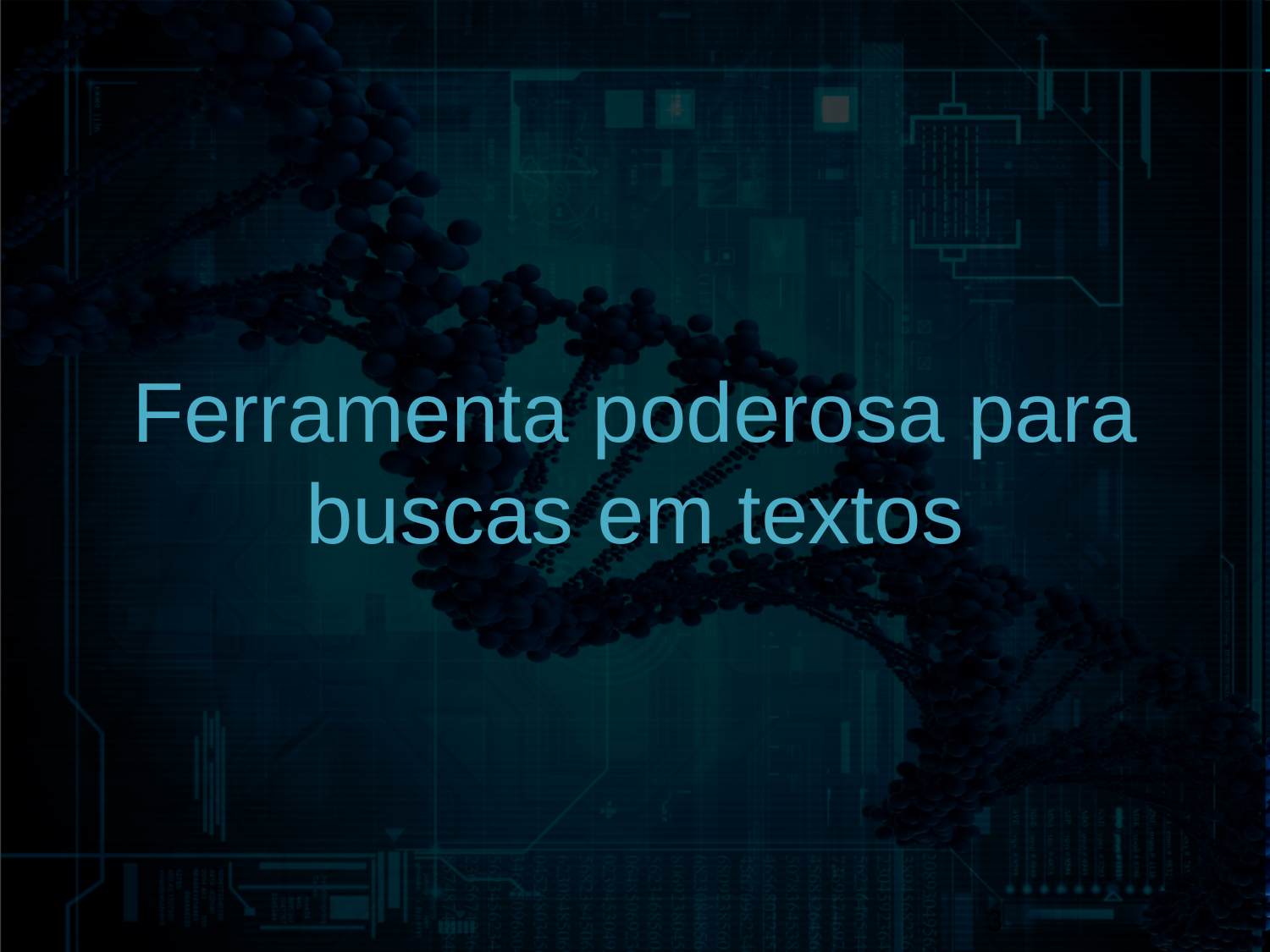

# Ferramenta poderosa para buscas em textos
3